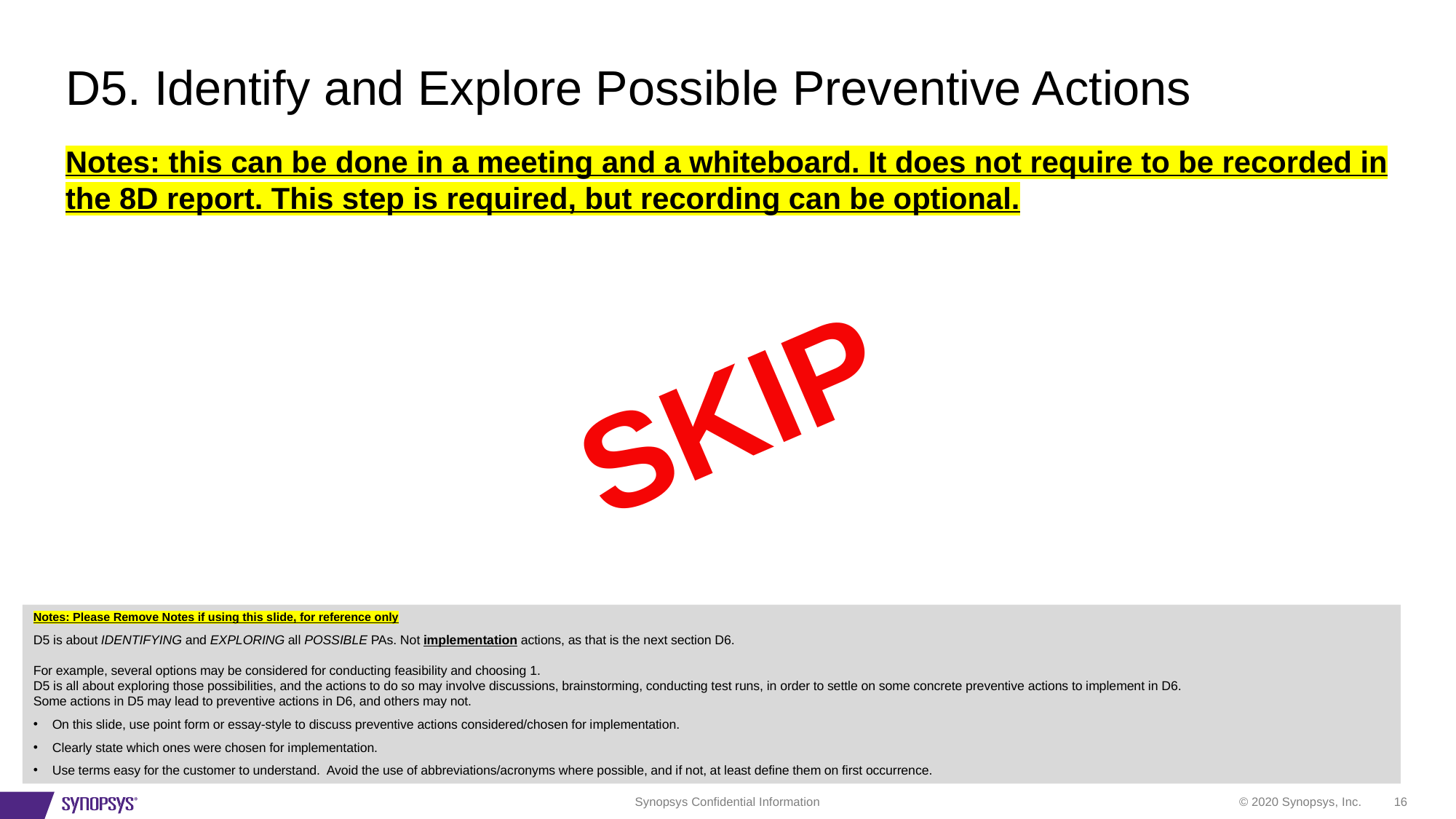

# D5. Identify and Explore Possible Preventive Actions
Notes: this can be done in a meeting and a whiteboard. It does not require to be recorded in the 8D report. This step is required, but recording can be optional.

SKIP
Notes: Please Remove Notes if using this slide, for reference only
D5 is about IDENTIFYING and EXPLORING all POSSIBLE PAs. Not implementation actions, as that is the next section D6.

For example, several options may be considered for conducting feasibility and choosing 1.
D5 is all about exploring those possibilities, and the actions to do so may involve discussions, brainstorming, conducting test runs, in order to settle on some concrete preventive actions to implement in D6.
Some actions in D5 may lead to preventive actions in D6, and others may not.
On this slide, use point form or essay-style to discuss preventive actions considered/chosen for implementation.
Clearly state which ones were chosen for implementation.
Use terms easy for the customer to understand.  Avoid the use of abbreviations/acronyms where possible, and if not, at least define them on first occurrence.